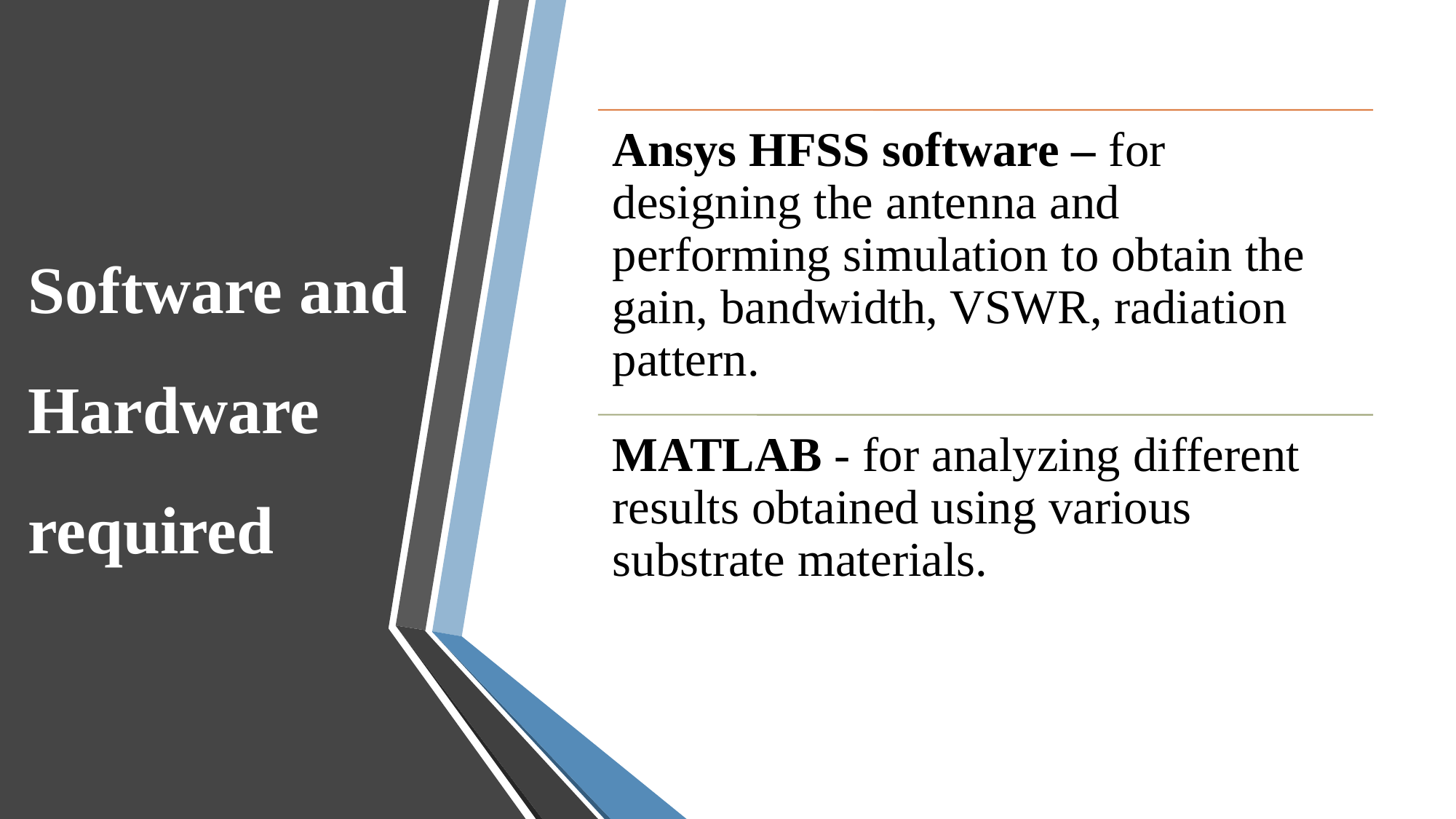

# Software and Hardware required
Ansys HFSS software – for designing the antenna and performing simulation to obtain the gain, bandwidth, VSWR, radiation pattern.
MATLAB - for analyzing different results obtained using various substrate materials.